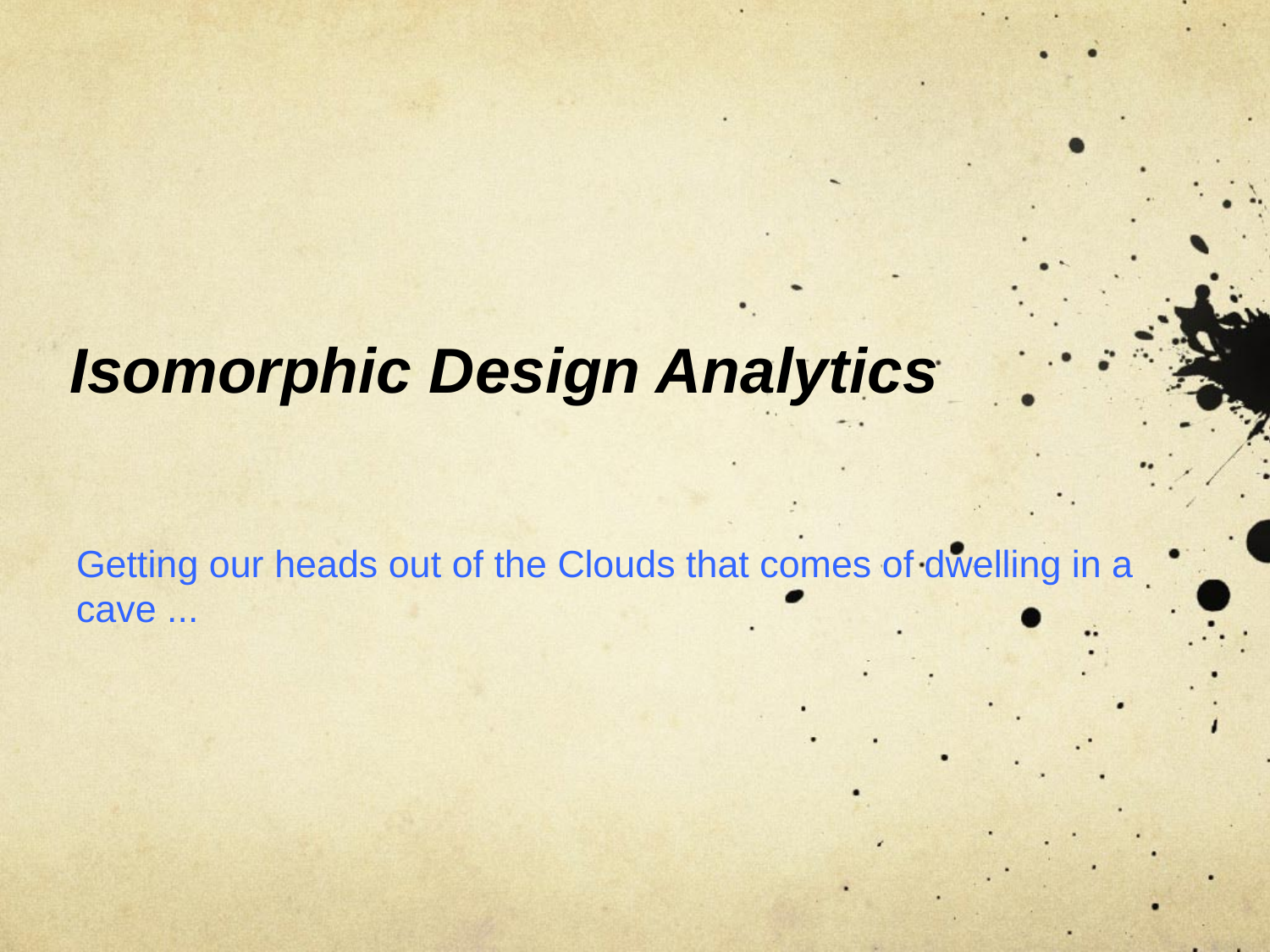

# Isomorphic Design Analytics

Getting our heads out of the Clouds that comes of dwelling in a cave ...